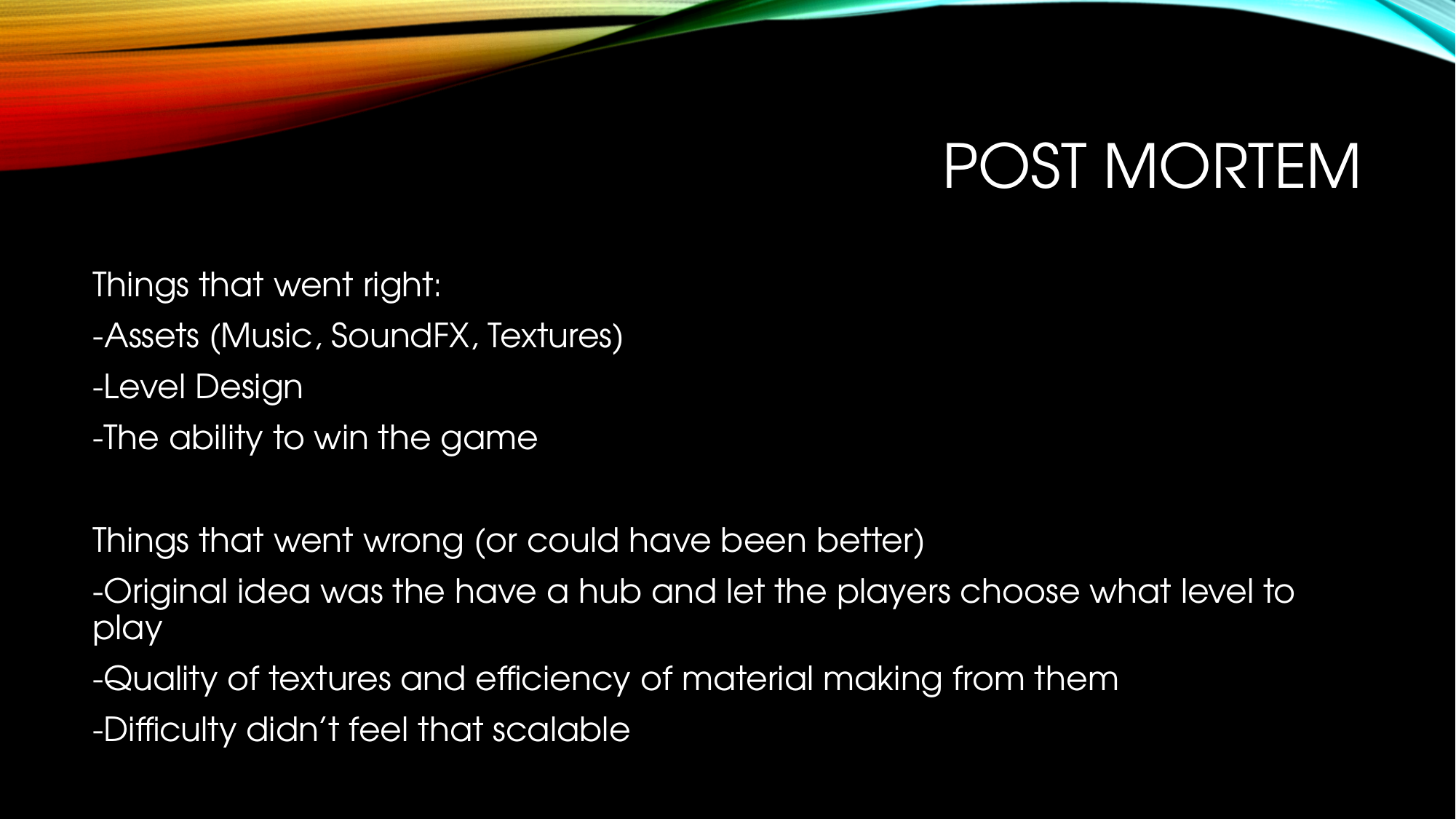

# Post mortem
Things that went right:
-Assets (Music, SoundFX, Textures)
-Level Design
-The ability to win the game

Things that went wrong (or could have been better)
-Original idea was the have a hub and let the players choose what level to play
-Quality of textures and efficiency of material making from them
-Difficulty didn’t feel that scalable